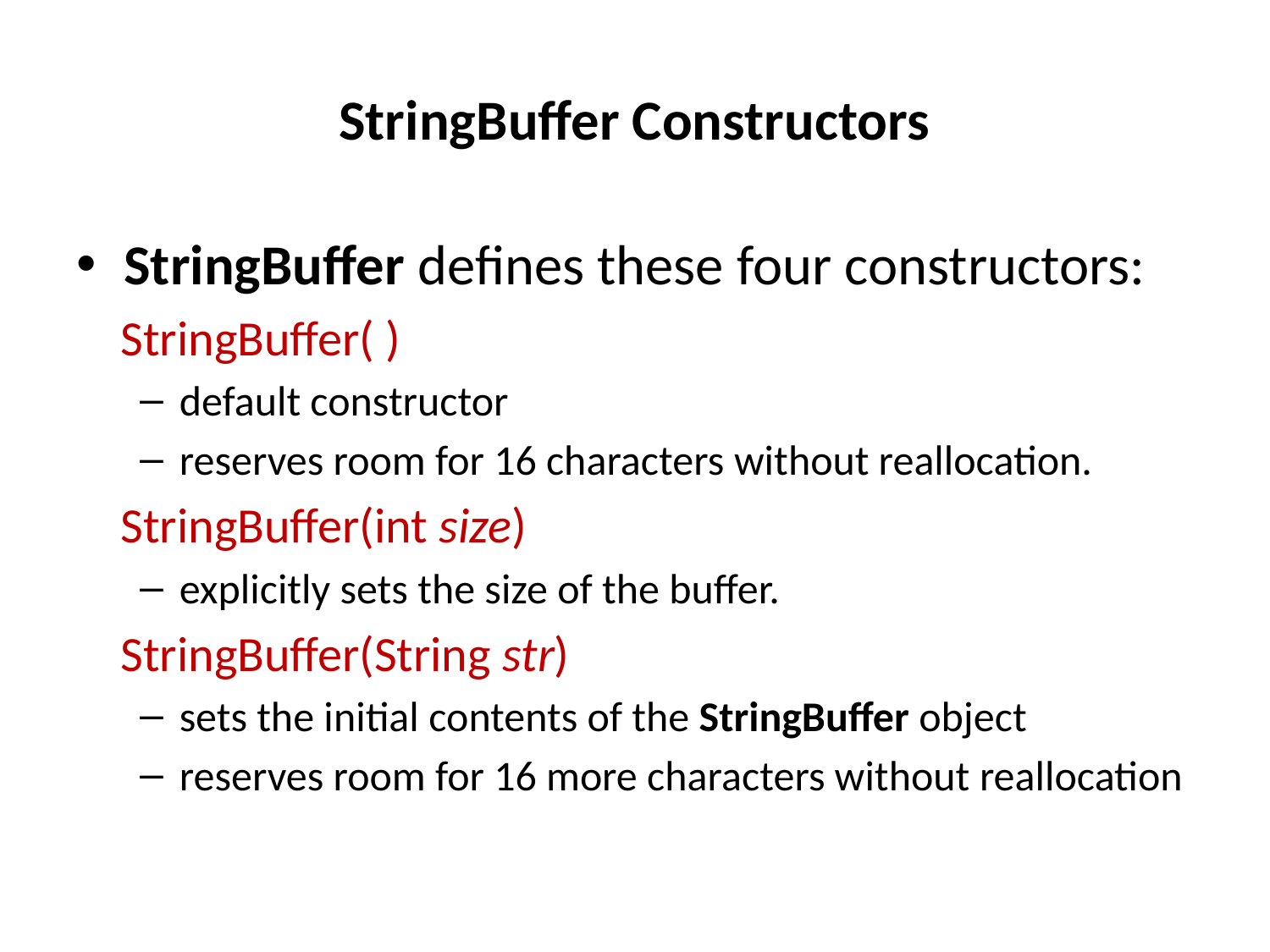

# StringBuffer Constructors
StringBuffer defines these four constructors:
    StringBuffer( )
default constructor
reserves room for 16 characters without reallocation.
    StringBuffer(int size)
explicitly sets the size of the buffer.
    StringBuffer(String str)
sets the initial contents of the StringBuffer object
reserves room for 16 more characters without reallocation